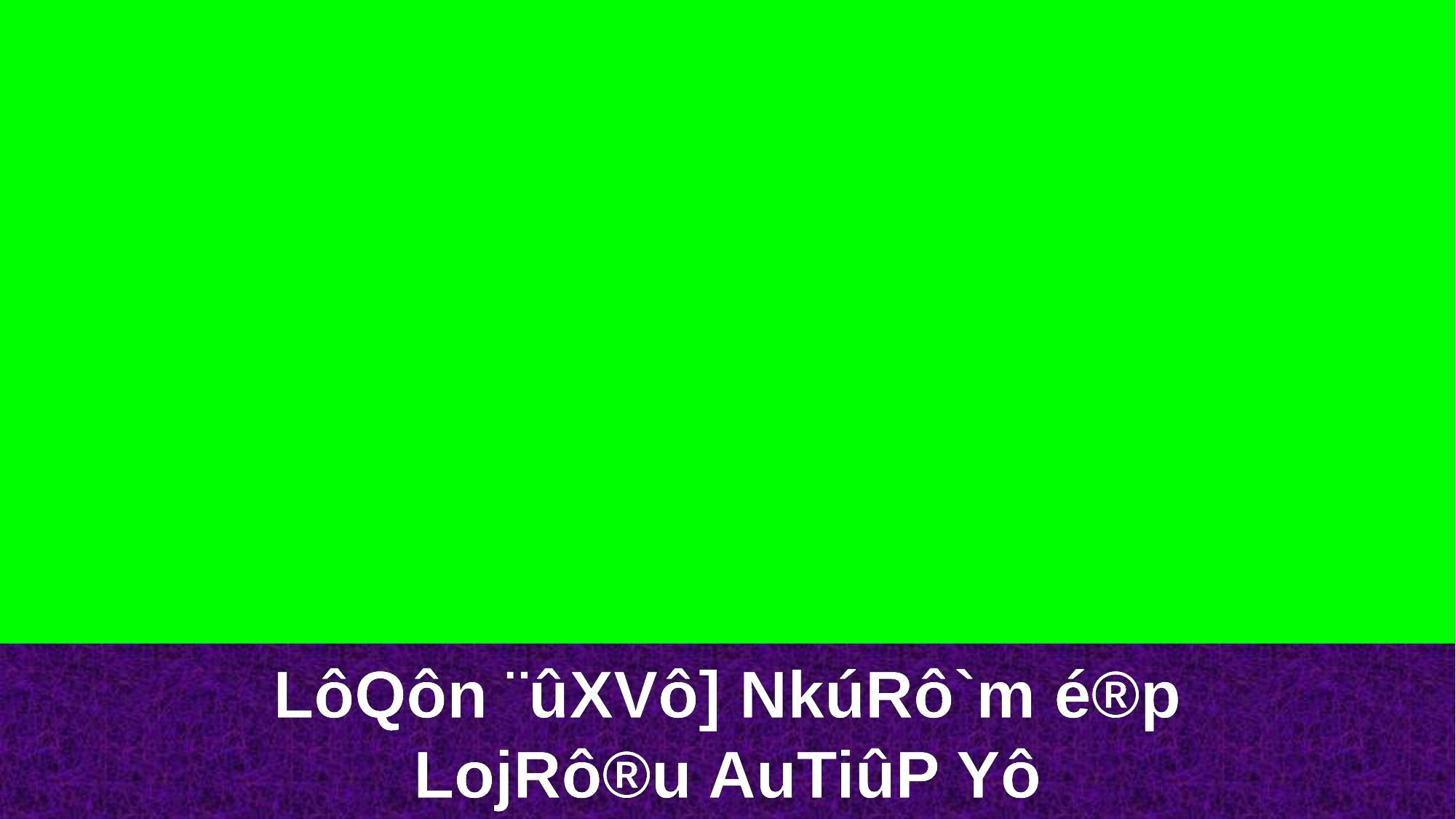

LôQôn ¨ûXVô] NkúRô`m é®p
LojRô®u AuTiûP Yô